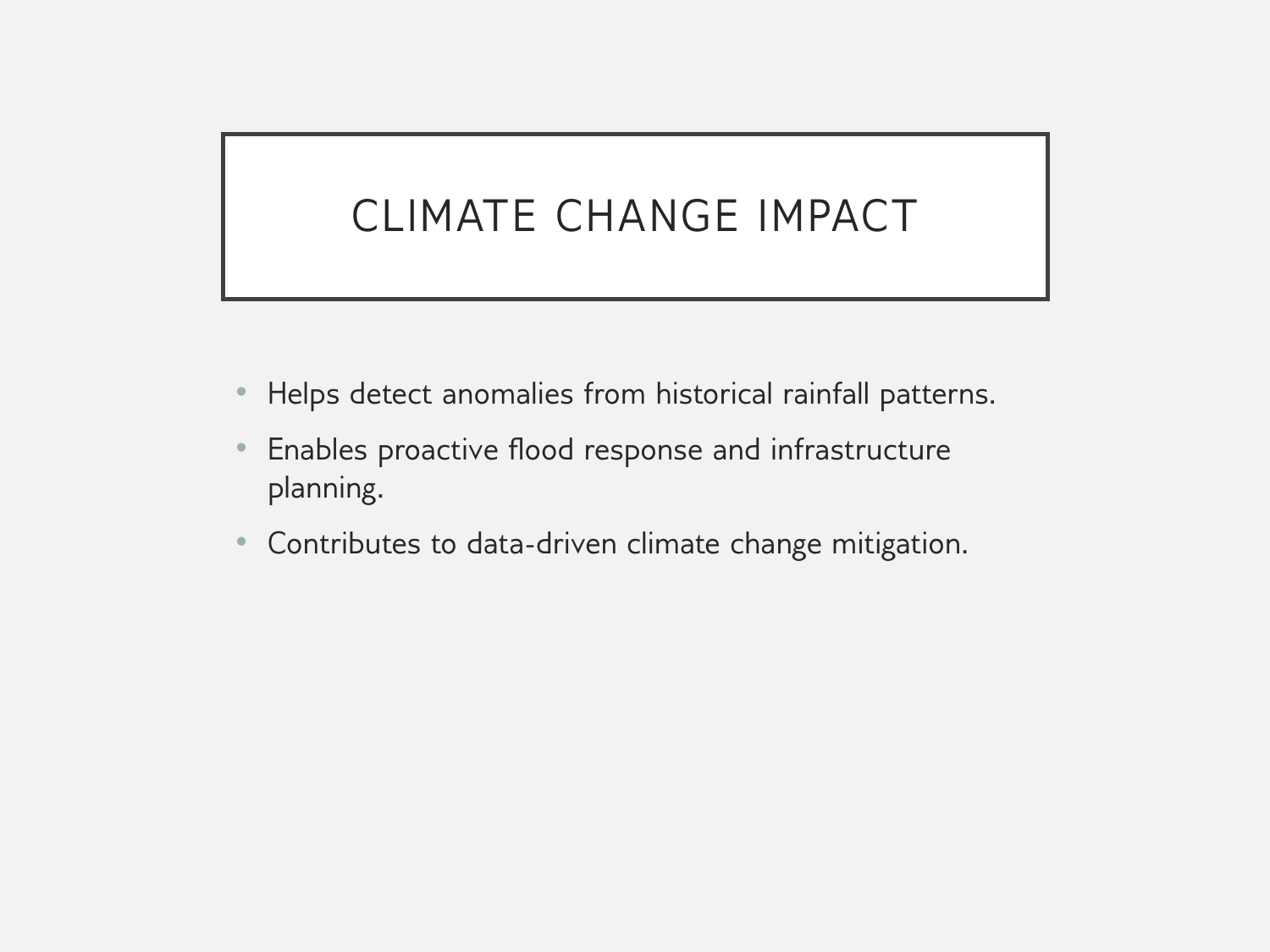

# Climate Change Impact
Helps detect anomalies from historical rainfall patterns.
Enables proactive flood response and infrastructure planning.
Contributes to data-driven climate change mitigation.